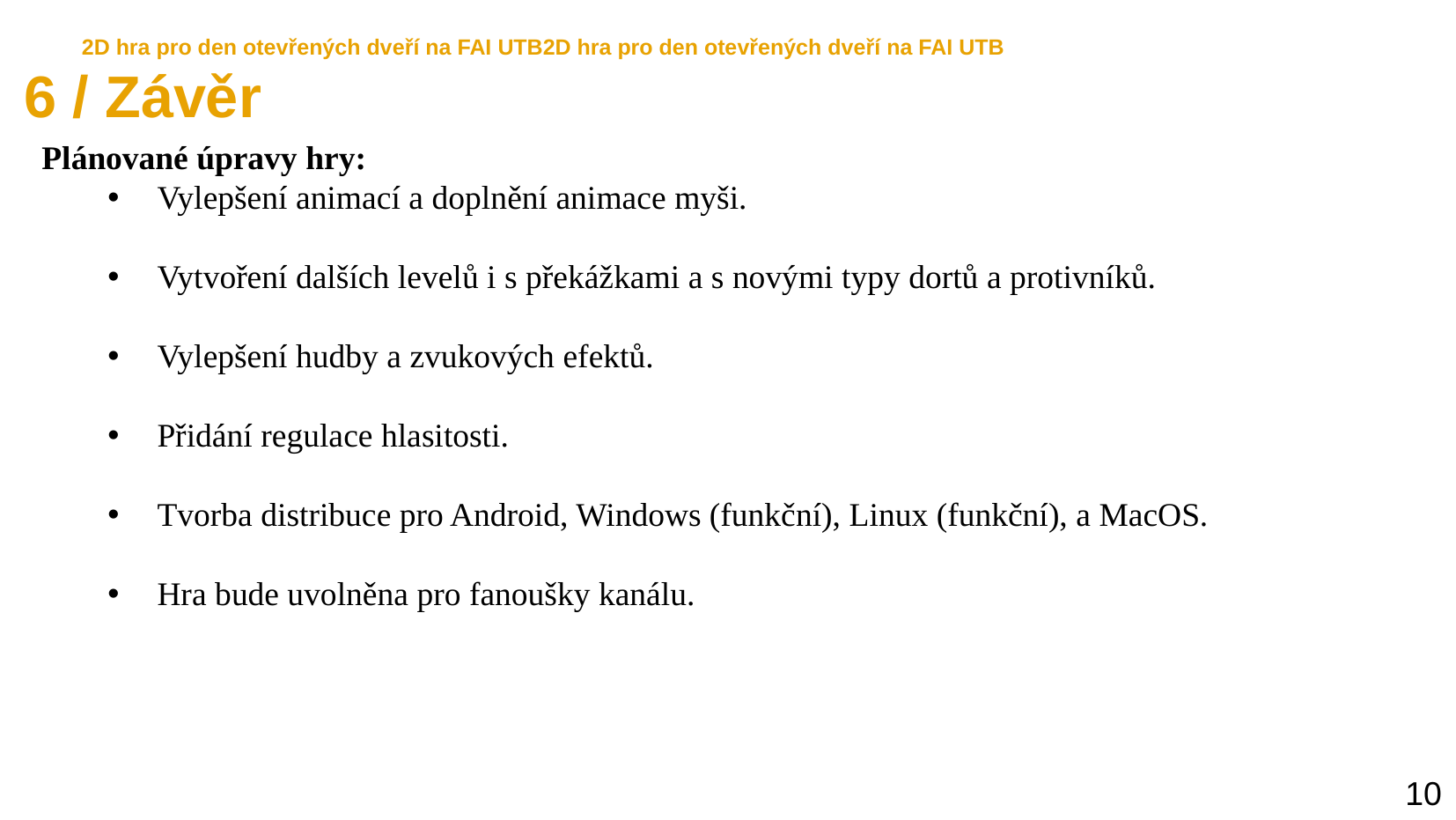

2D hra pro den otevřených dveří na FAI UTB2D hra pro den otevřených dveří na FAI UTB
6 / Závěr
Plánované úpravy hry:
Vylepšení animací a doplnění animace myši.

Vytvoření dalších levelů i s překážkami a s novými typy dortů a protivníků.

Vylepšení hudby a zvukových efektů.

Přidání regulace hlasitosti.

Tvorba distribuce pro Android, Windows (funkční), Linux (funkční), a MacOS.

Hra bude uvolněna pro fanoušky kanálu.

10